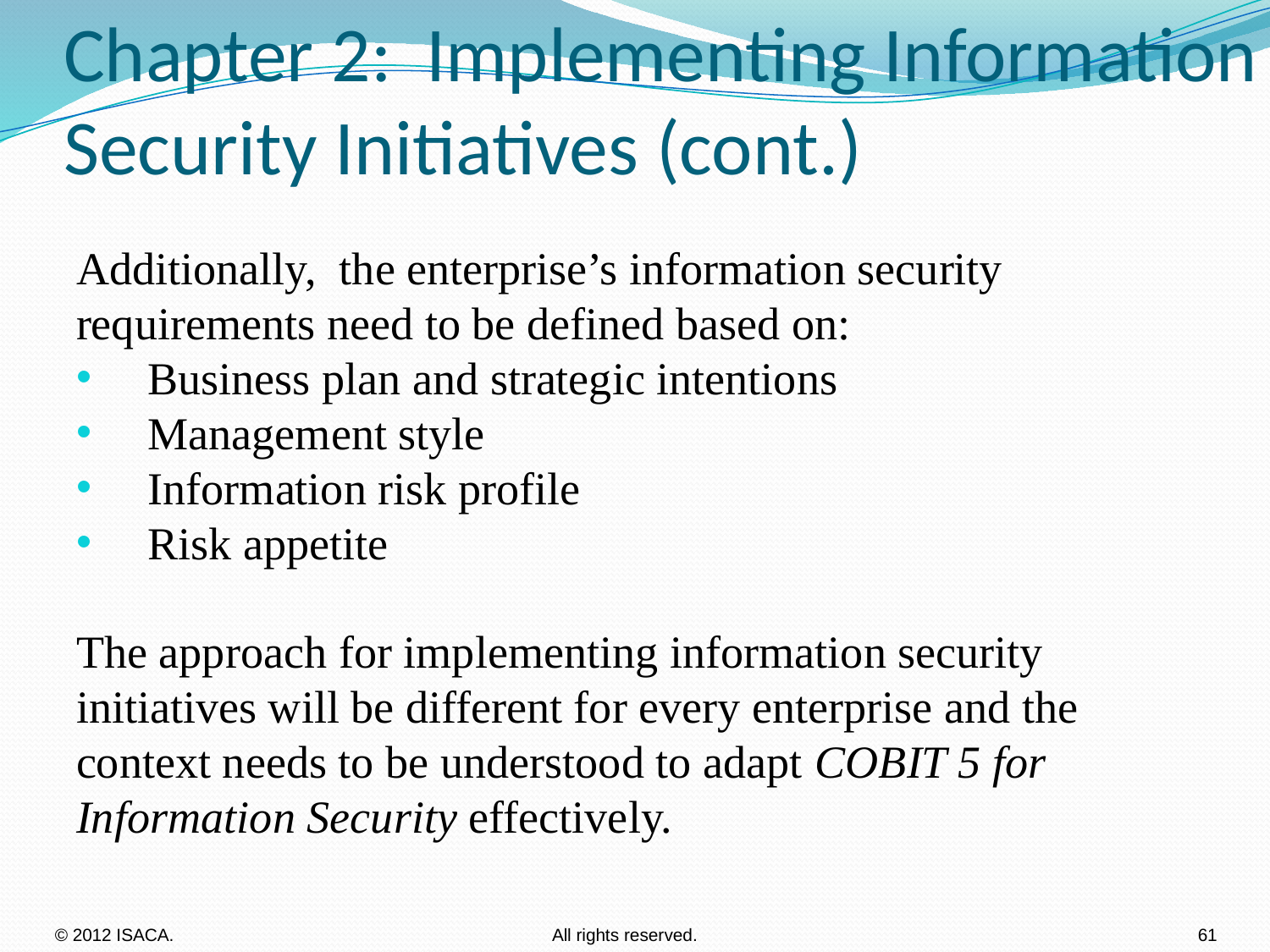

# Chapter 2:  Implementing Information Security Initiatives (cont.)
Additionally,  the enterprise’s information security requirements need to be defined based on:
Business plan and strategic intentions
Management style
Information risk profile
Risk appetite

The approach for implementing information security initiatives will be different for every enterprise and the context needs to be understood to adapt COBIT 5 for Information Security effectively.
© 2012 ISACA.	   All rights reserved.				61